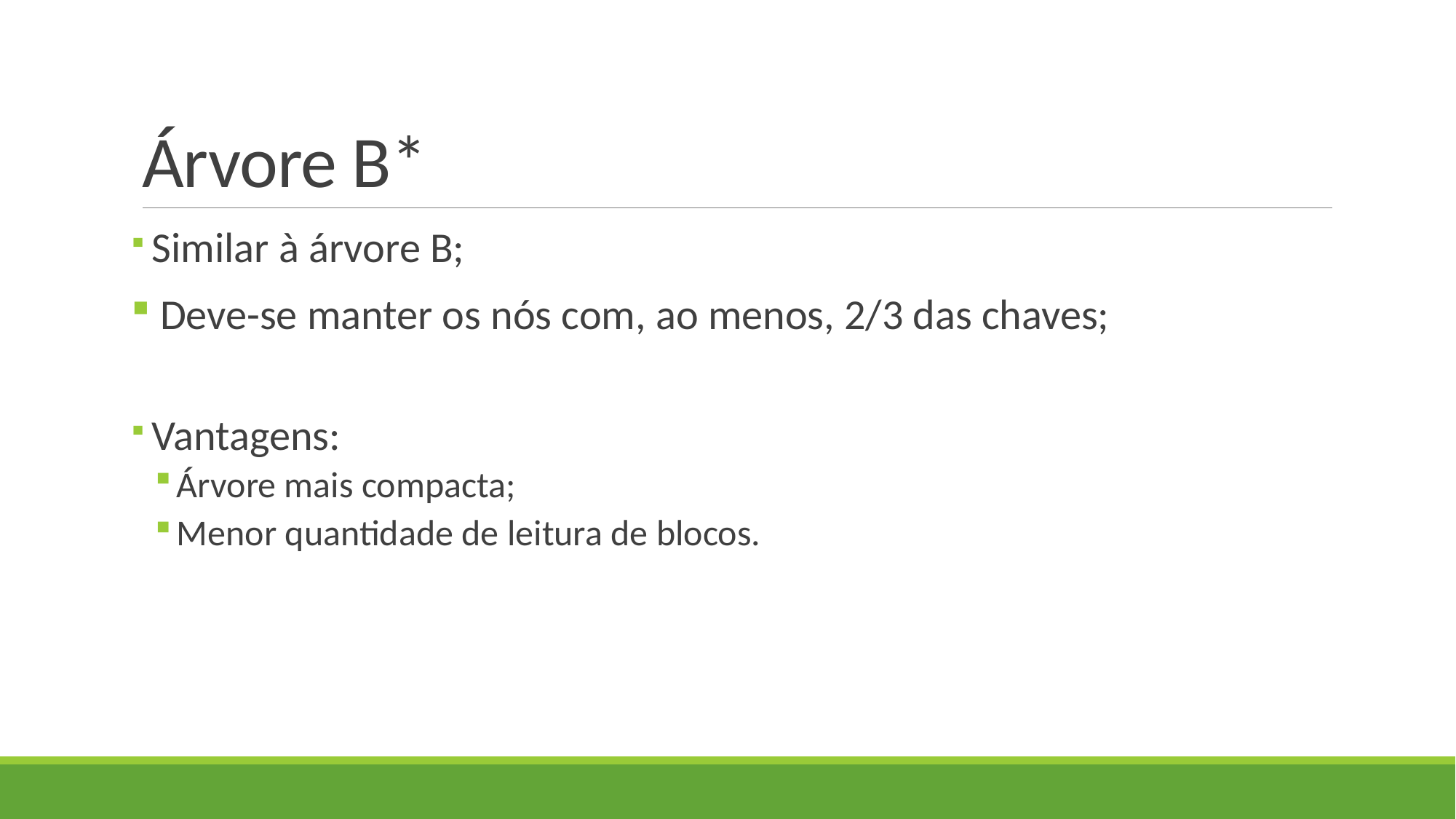

# Árvore B*
 Similar à árvore B;
 Deve-se manter os nós com, ao menos, 2/3 das chaves;

 Vantagens:
Árvore mais compacta;
Menor quantidade de leitura de blocos.